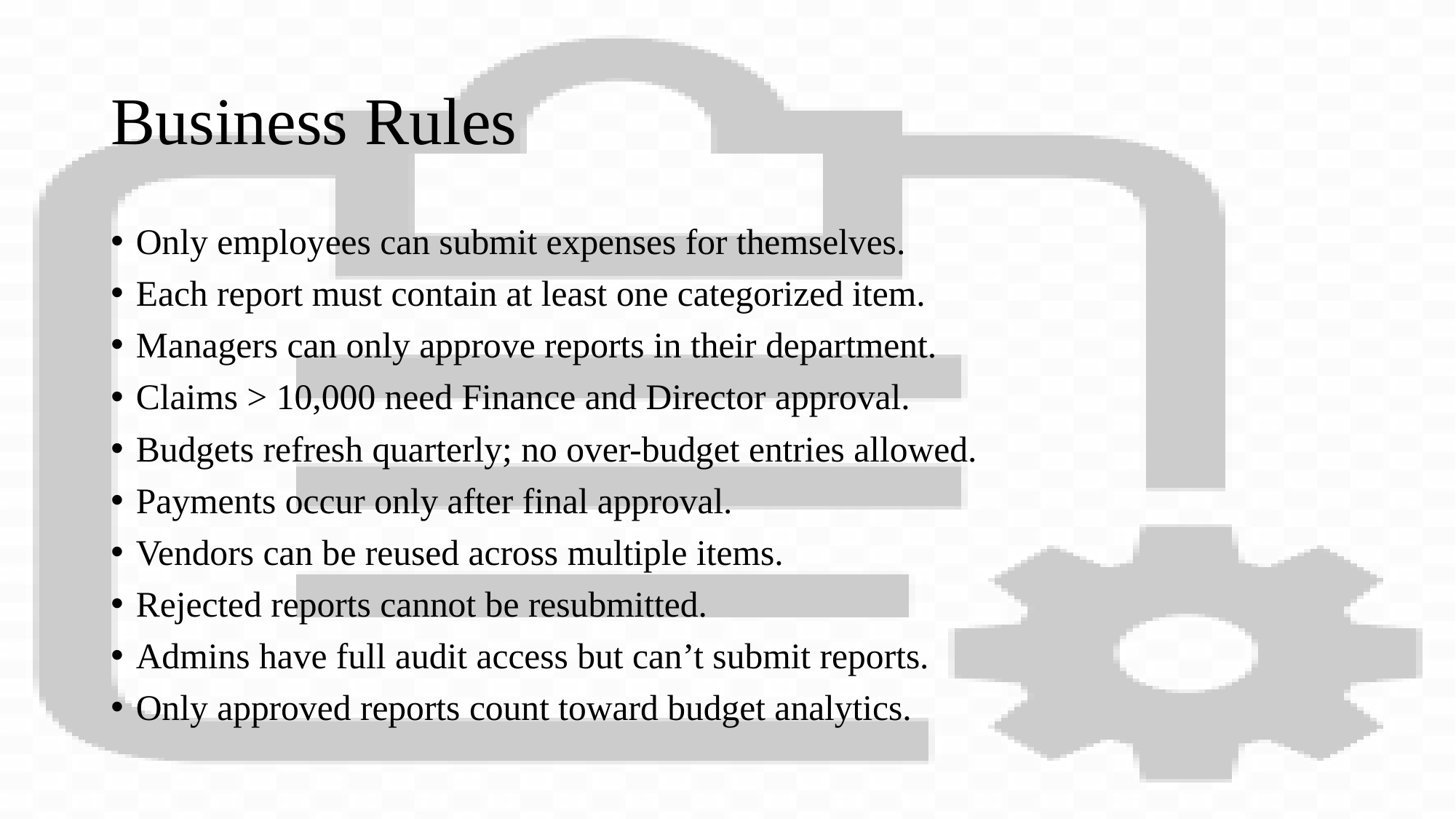

# Business Rules
Only employees can submit expenses for themselves.
Each report must contain at least one categorized item.
Managers can only approve reports in their department.
Claims > 10,000 need Finance and Director approval.
Budgets refresh quarterly; no over-budget entries allowed.
Payments occur only after final approval.
Vendors can be reused across multiple items.
Rejected reports cannot be resubmitted.
Admins have full audit access but can’t submit reports.
Only approved reports count toward budget analytics.